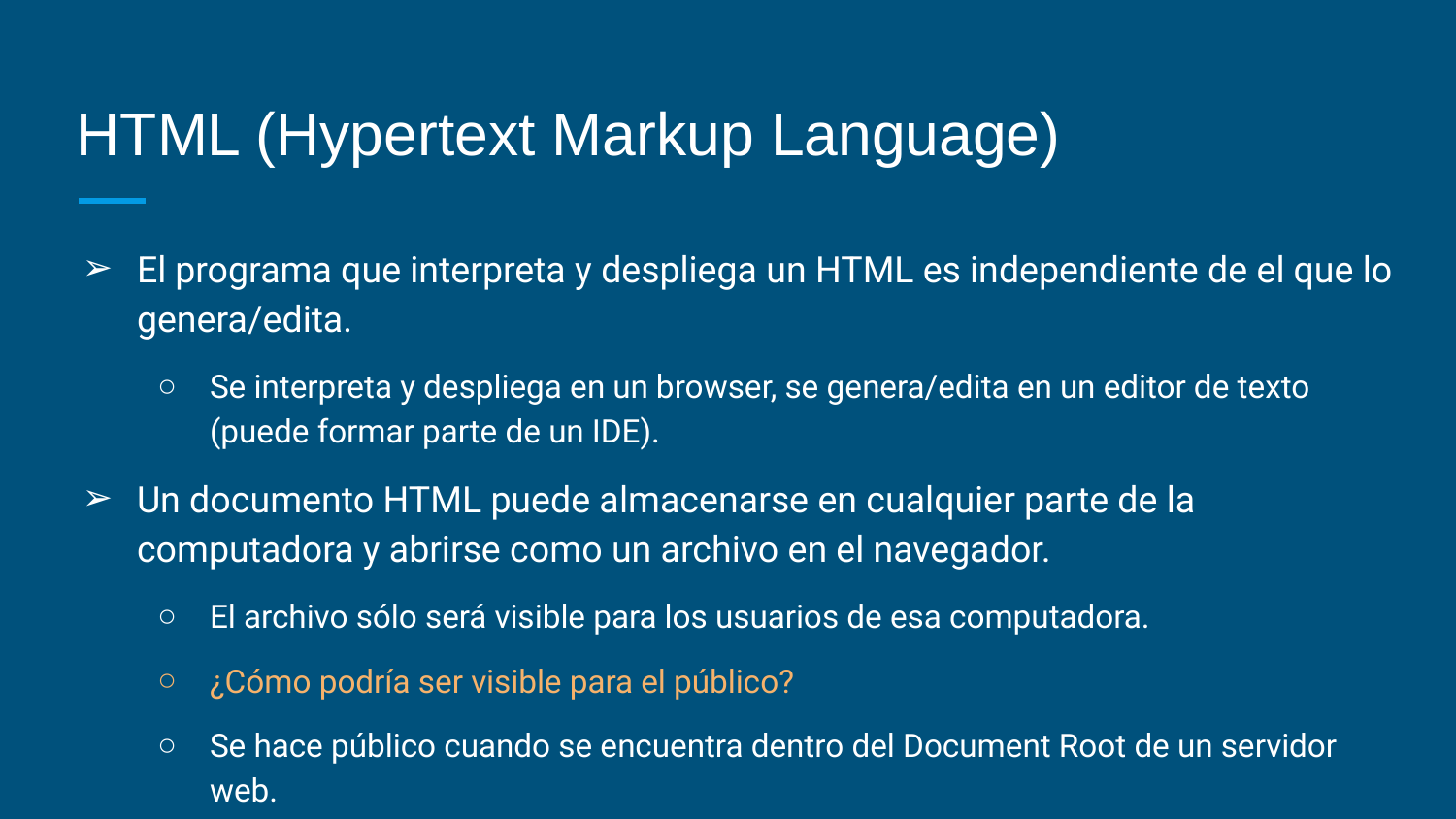

# HTML (Hypertext Markup Language)
El programa que interpreta y despliega un HTML es independiente de el que lo genera/edita.
Se interpreta y despliega en un browser, se genera/edita en un editor de texto (puede formar parte de un IDE).
Un documento HTML puede almacenarse en cualquier parte de la computadora y abrirse como un archivo en el navegador.
El archivo sólo será visible para los usuarios de esa computadora.
¿Cómo podría ser visible para el público?
Se hace público cuando se encuentra dentro del Document Root de un servidor web.